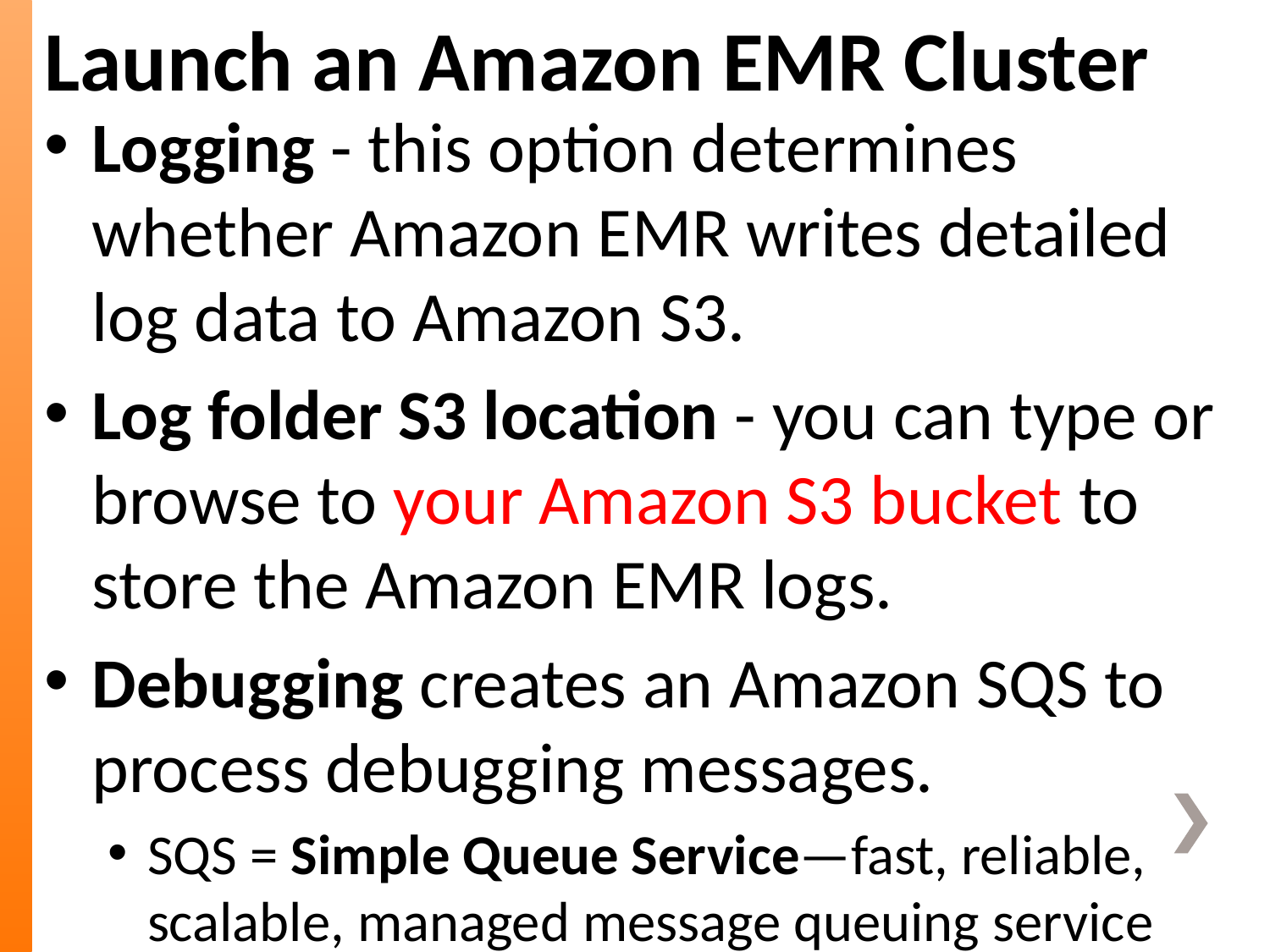

Launch an Amazon EMR Cluster
Logging - this option determines whether Amazon EMR writes detailed log data to Amazon S3.
Log folder S3 location - you can type or browse to your Amazon S3 bucket to store the Amazon EMR logs.
Debugging creates an Amazon SQS to process debugging messages.
SQS = Simple Queue Service—fast, reliable, scalable, managed message queuing service